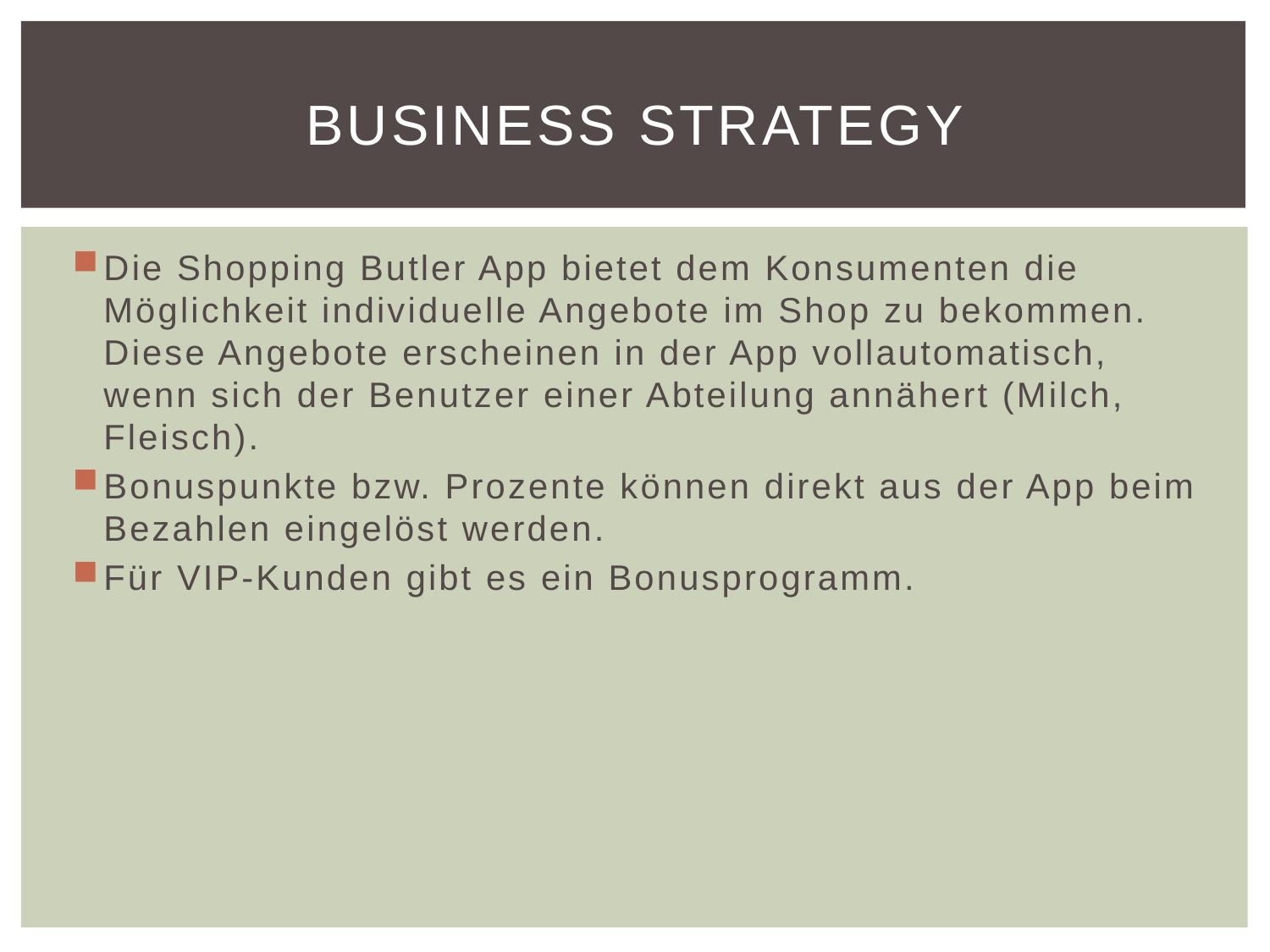

# Business Strategy
Die Shopping Butler App bietet dem Konsumenten die Möglichkeit individuelle Angebote im Shop zu bekommen. Diese Angebote erscheinen in der App vollautomatisch, wenn sich der Benutzer einer Abteilung annähert (Milch, Fleisch).
Bonuspunkte bzw. Prozente können direkt aus der App beim Bezahlen eingelöst werden.
Für VIP-Kunden gibt es ein Bonusprogramm.